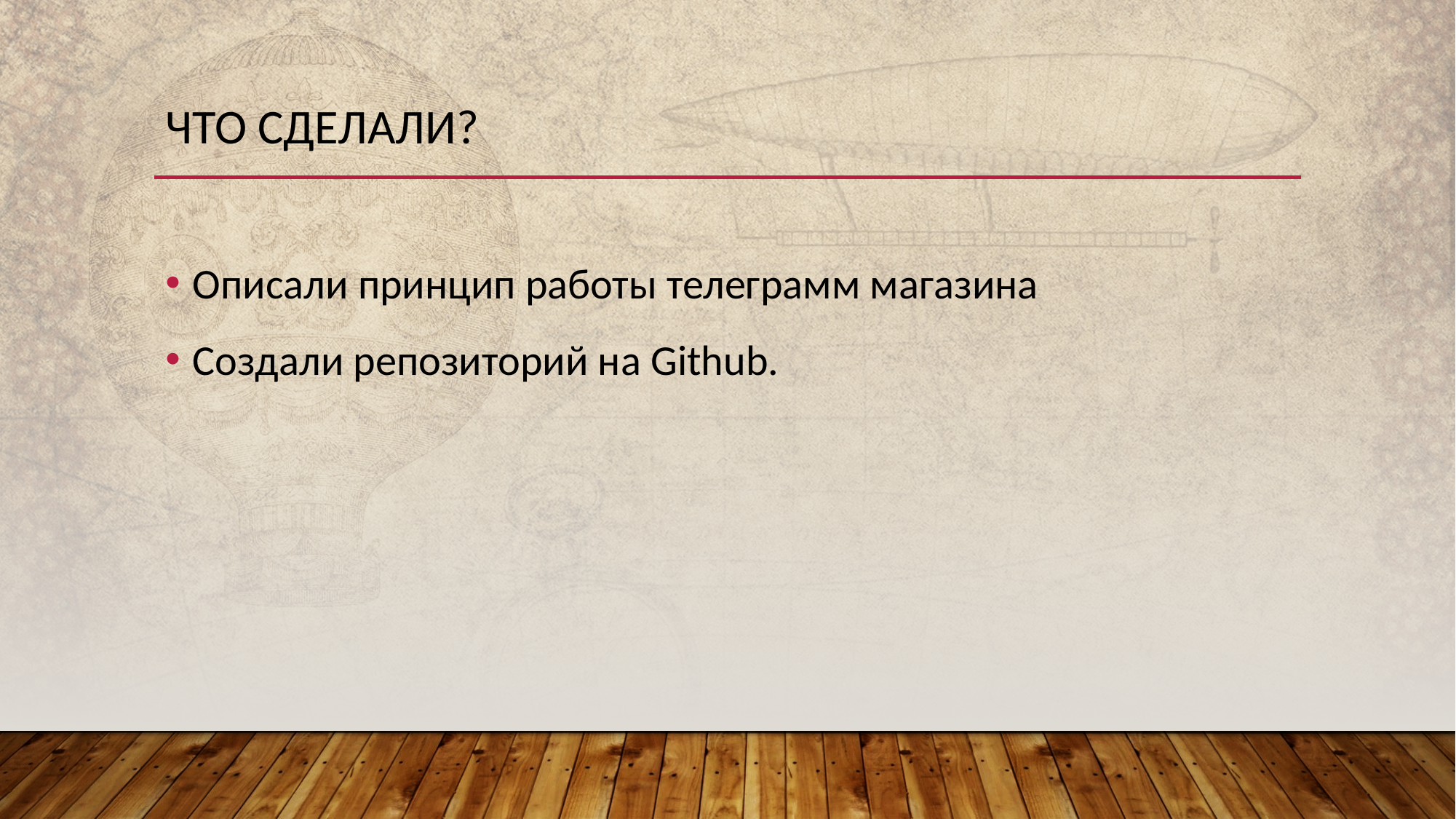

# Что сделали?
Описали принцип работы телеграмм магазина
Создали репозиторий на Github.